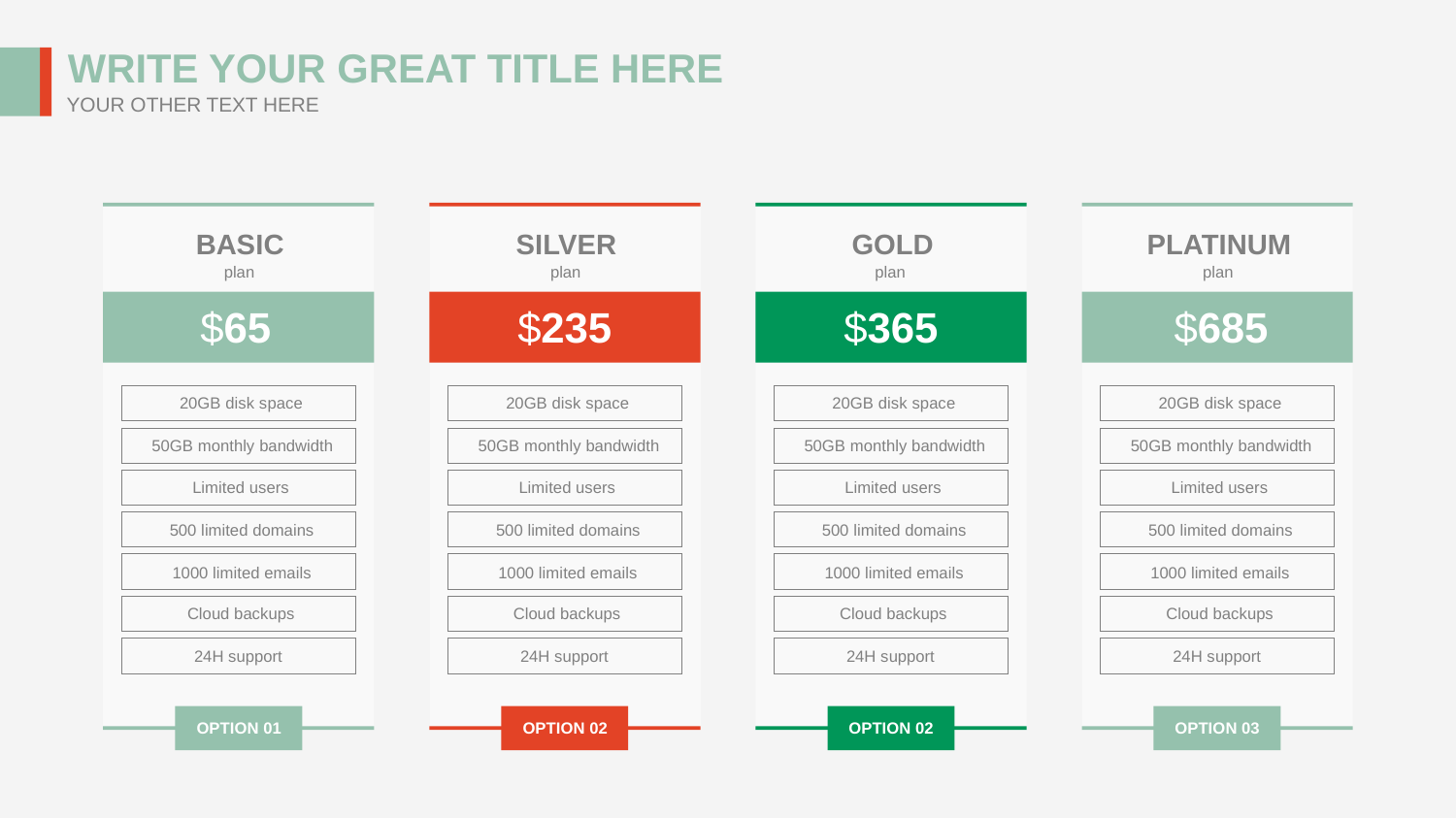

WRITE YOUR GREAT TITLE HERE

YOUR OTHER TEXT HERE

BASIC
SILVER
GOLD
PLATINUM
plan
plan
plan
plan

$65
$235
$365
$685

20GB disk space
20GB disk space
20GB disk space
20GB disk space

50GB monthly bandwidth
50GB monthly bandwidth
50GB monthly bandwidth
50GB monthly bandwidth

Limited users
Limited users
Limited users
Limited users

500 limited domains
500 limited domains
500 limited domains
500 limited domains

1000 limited emails
1000 limited emails
1000 limited emails
1000 limited emails

Cloud backups
Cloud backups
Cloud backups
Cloud backups

24H support
24H support
24H support
24H support

OPTION 01
OPTION 02
OPTION 02
OPTION 03